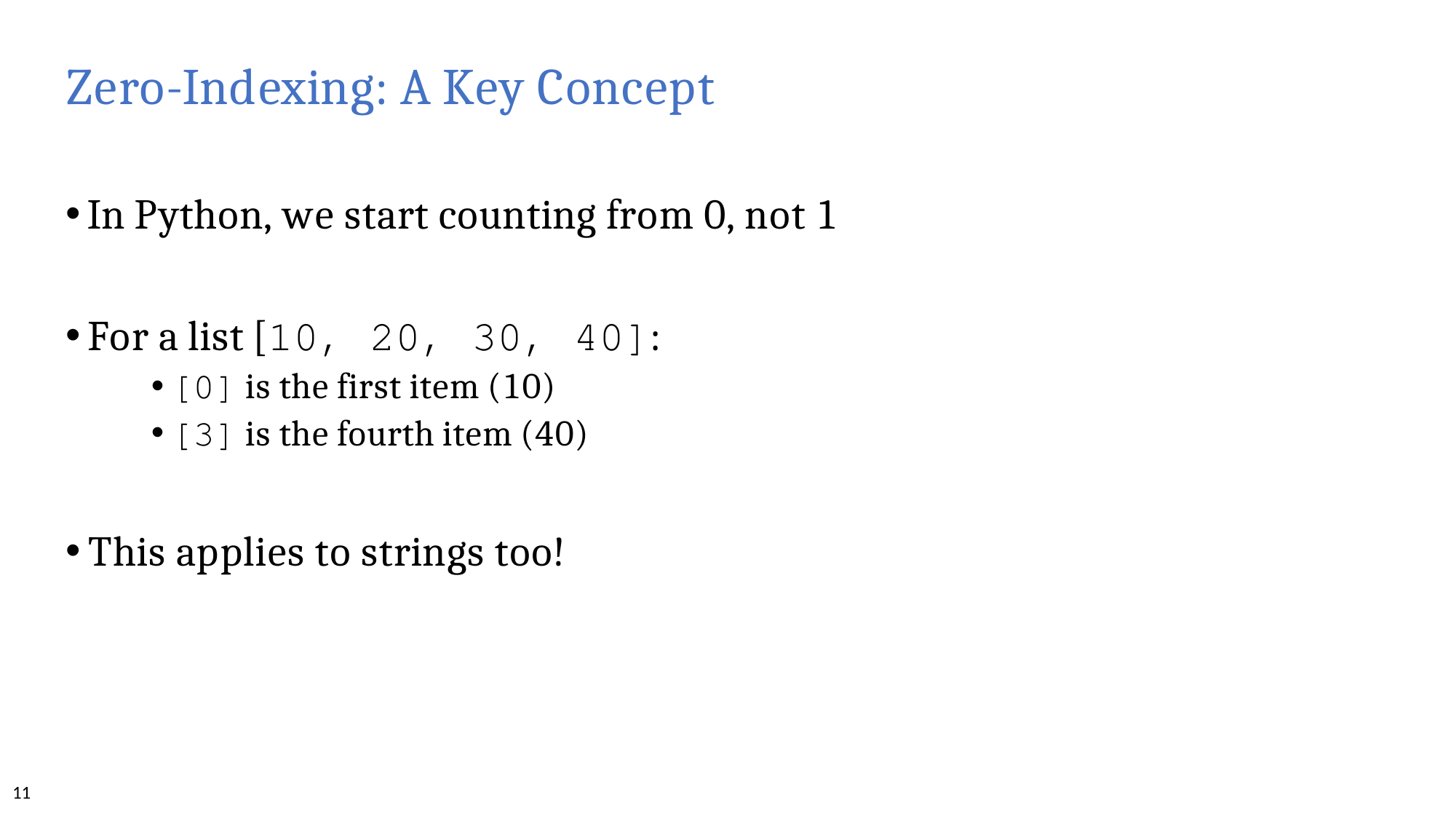

# Zero-Indexing: A Key Concept
In Python, we start counting from 0, not 1

For a list [10, 20, 30, 40]:
[0] is the first item (10)
[3] is the fourth item (40)

This applies to strings too!
11